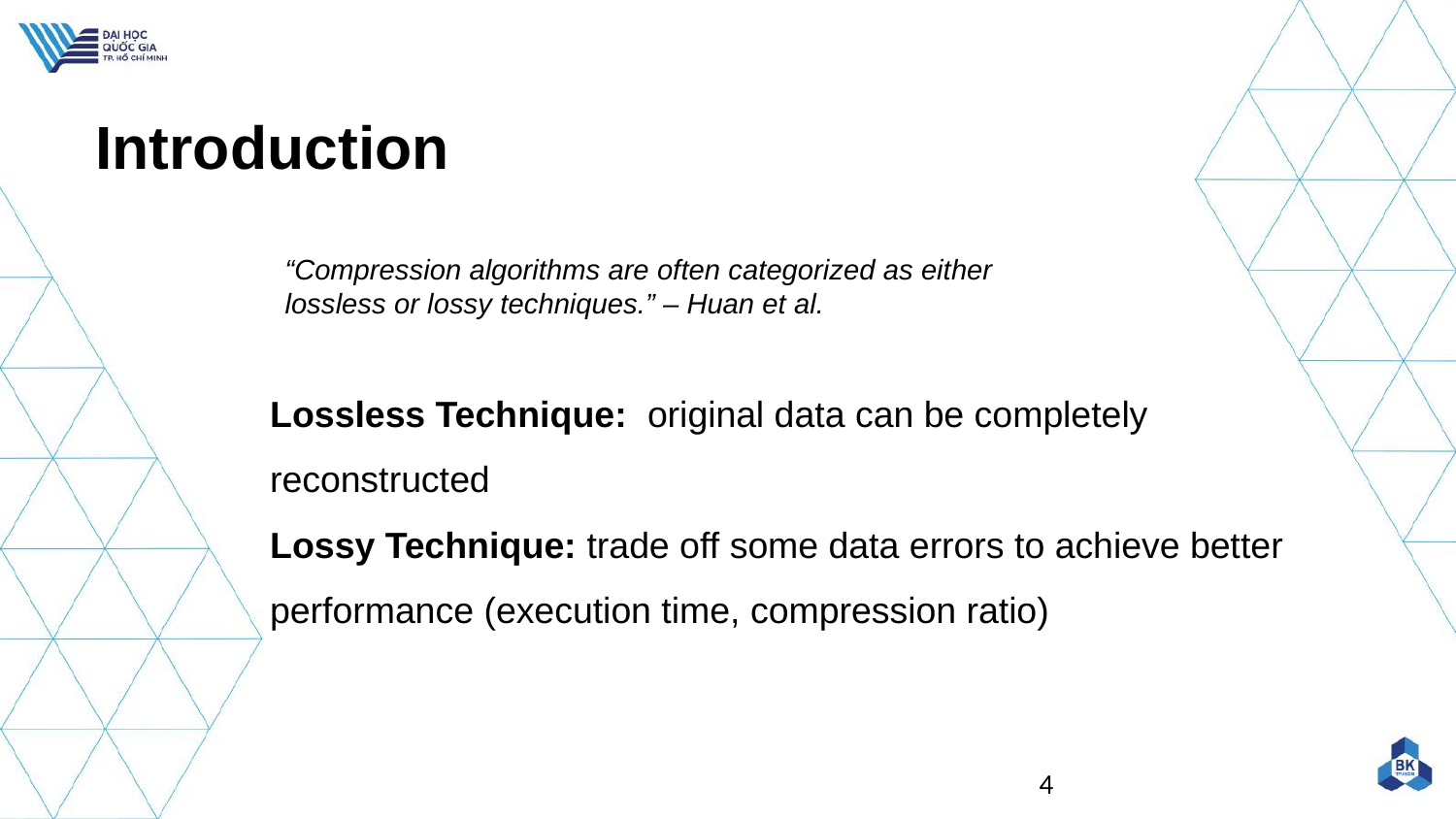

Introduction
“Compression algorithms are often categorized as either lossless or lossy techniques.” – Huan et al.

Lossless Technique:  original data can be completely reconstructed
Lossy Technique: trade off some data errors to achieve better performance (execution time, compression ratio)
4